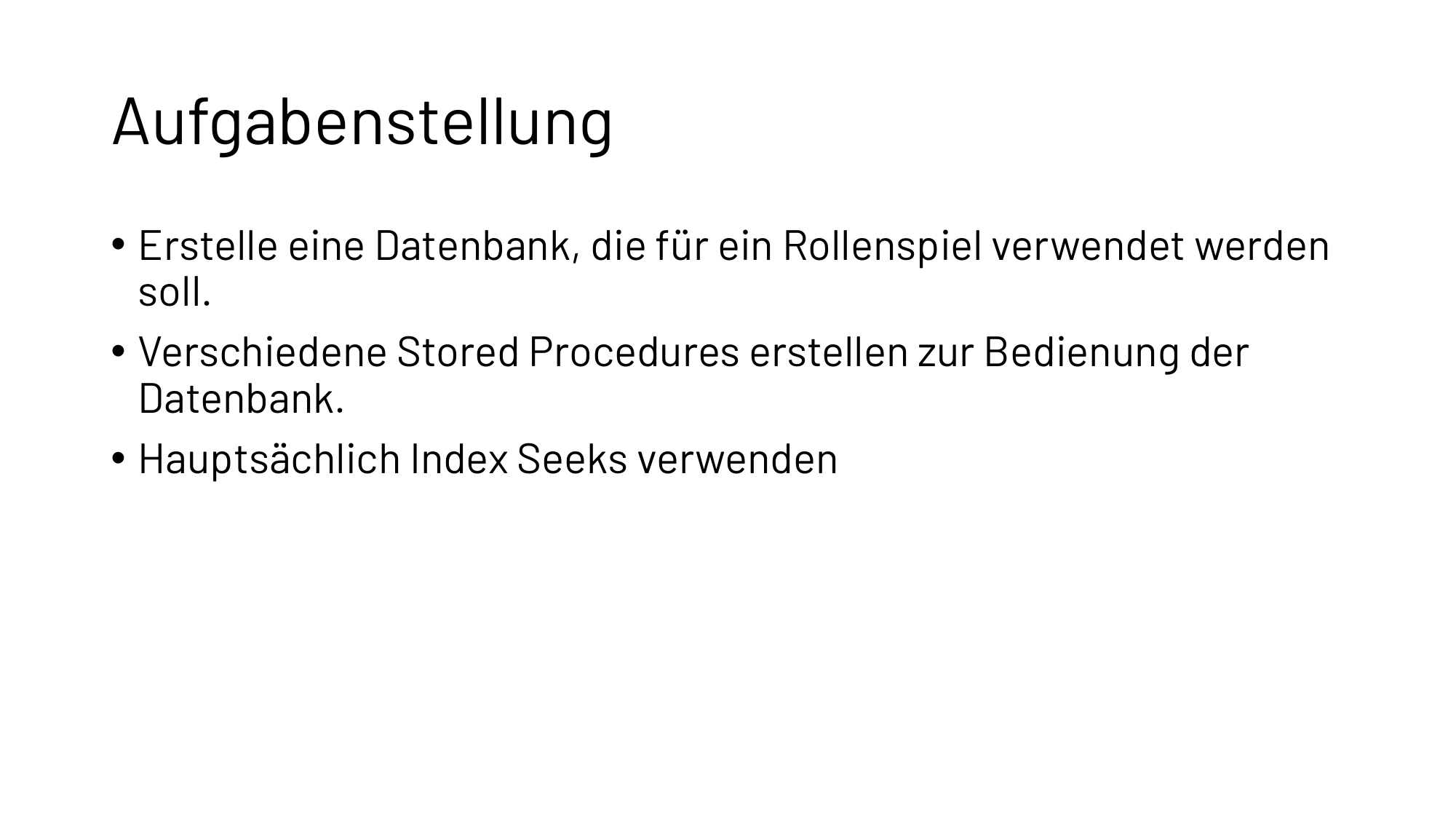

# Aufgabenstellung
Erstelle eine Datenbank, die für ein Rollenspiel verwendet werden soll.
Verschiedene Stored Procedures erstellen zur Bedienung der Datenbank.
Hauptsächlich Index Seeks verwenden